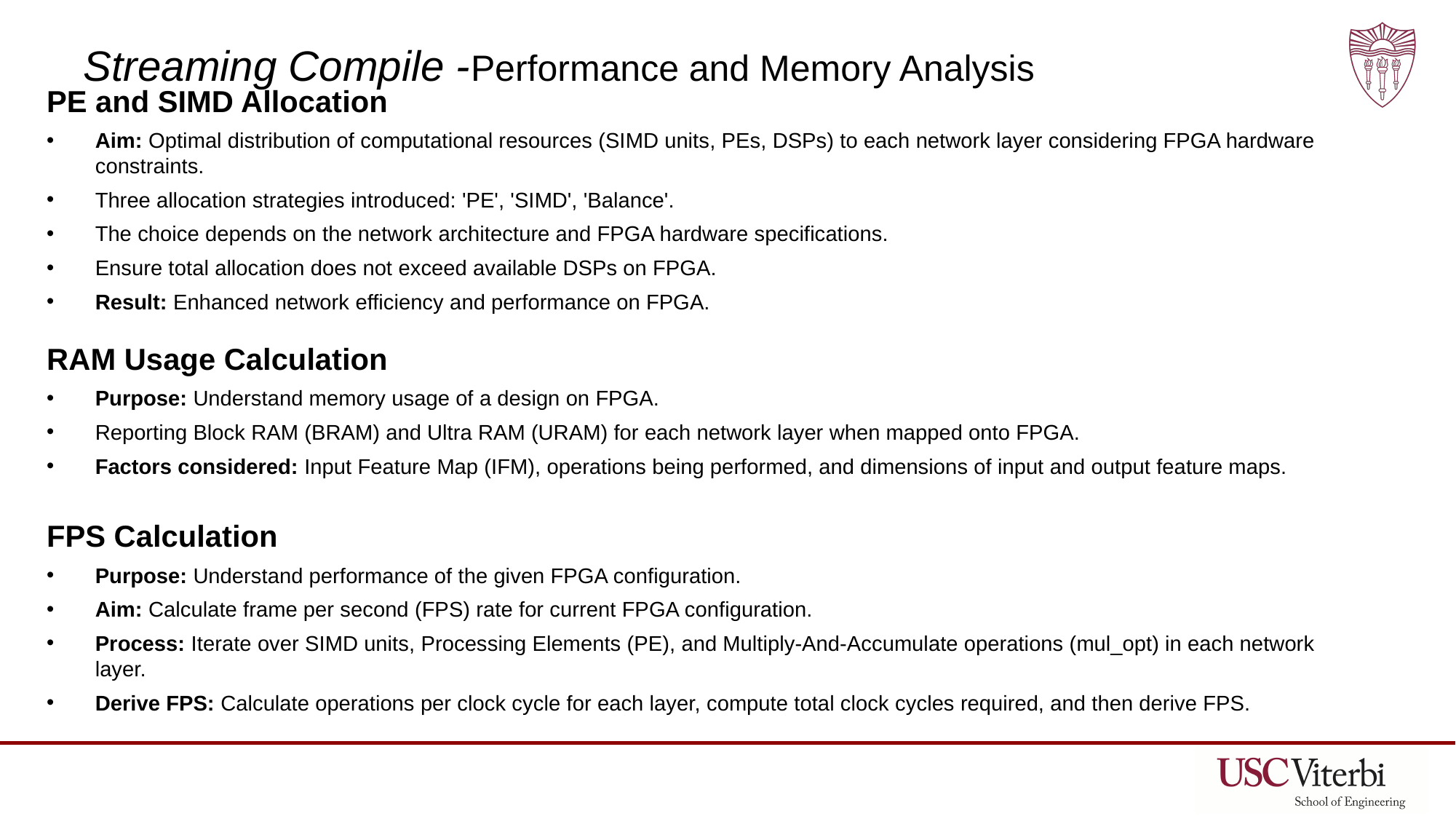

# Streaming Compile -Performance and Memory Analysis
PE and SIMD Allocation
Aim: Optimal distribution of computational resources (SIMD units, PEs, DSPs) to each network layer considering FPGA hardware constraints.
Three allocation strategies introduced: 'PE', 'SIMD', 'Balance'.
The choice depends on the network architecture and FPGA hardware specifications.
Ensure total allocation does not exceed available DSPs on FPGA.
Result: Enhanced network efficiency and performance on FPGA.

RAM Usage Calculation
Purpose: Understand memory usage of a design on FPGA.
Reporting Block RAM (BRAM) and Ultra RAM (URAM) for each network layer when mapped onto FPGA.
Factors considered: Input Feature Map (IFM), operations being performed, and dimensions of input and output feature maps.

FPS Calculation
Purpose: Understand performance of the given FPGA configuration.
Aim: Calculate frame per second (FPS) rate for current FPGA configuration.
Process: Iterate over SIMD units, Processing Elements (PE), and Multiply-And-Accumulate operations (mul_opt) in each network layer.
Derive FPS: Calculate operations per clock cycle for each layer, compute total clock cycles required, and then derive FPS.